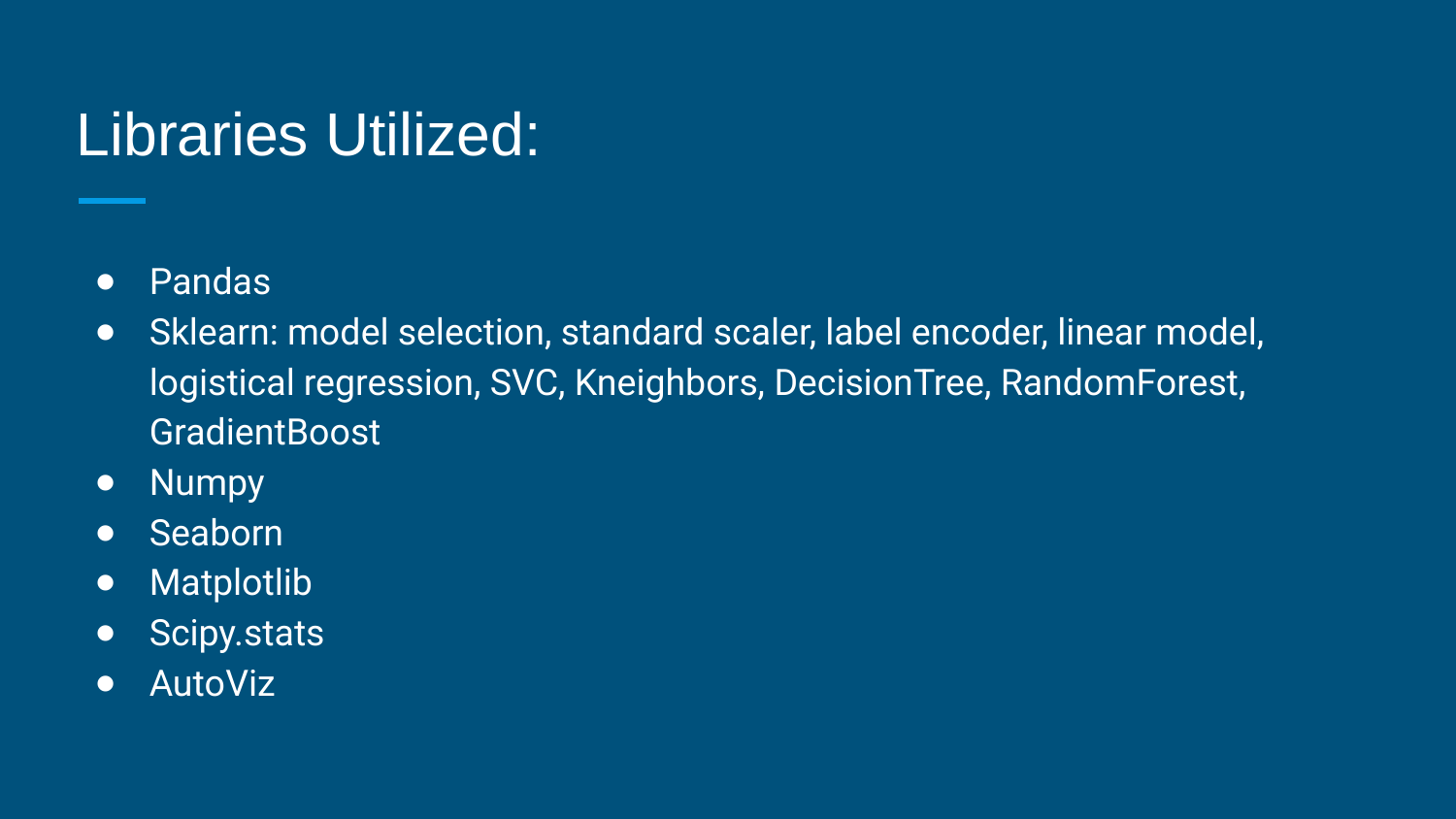

# Libraries Utilized:
Pandas
Sklearn: model selection, standard scaler, label encoder, linear model, logistical regression, SVC, Kneighbors, DecisionTree, RandomForest, GradientBoost
Numpy
Seaborn
Matplotlib
Scipy.stats
AutoViz